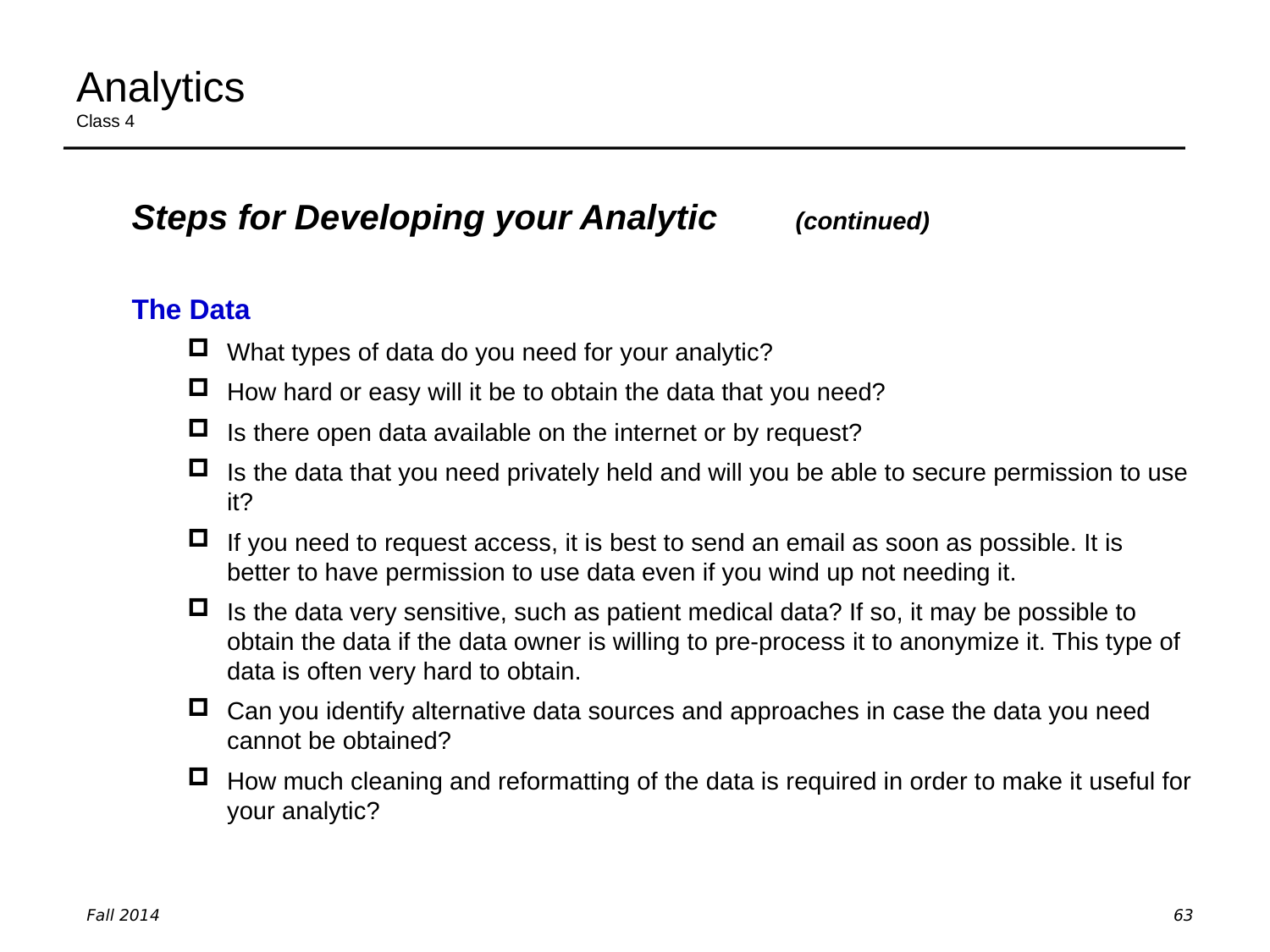

# Analytics Class 4

Steps for Developing your Analytic        (continued)

The Data
What types of data do you need for your analytic?
How hard or easy will it be to obtain the data that you need?
Is there open data available on the internet or by request?
Is the data that you need privately held and will you be able to secure permission to use it?
If you need to request access, it is best to send an email as soon as possible. It is better to have permission to use data even if you wind up not needing it.
Is the data very sensitive, such as patient medical data? If so, it may be possible to obtain the data if the data owner is willing to pre-process it to anonymize it. This type of data is often very hard to obtain.
Can you identify alternative data sources and approaches in case the data you need cannot be obtained?
How much cleaning and reformatting of the data is required in order to make it useful for your analytic?
63